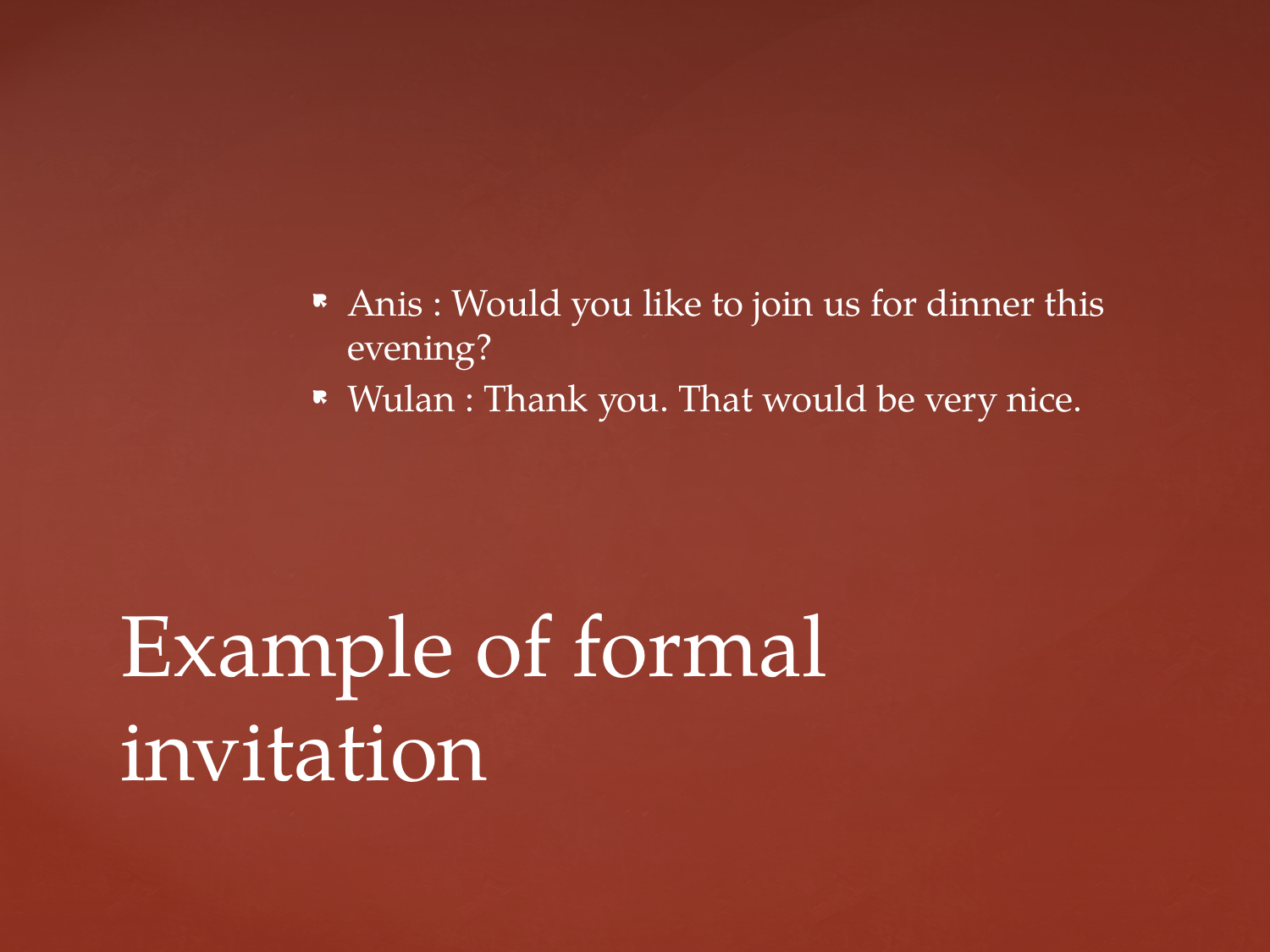

Anis : Would you like to join us for dinner this evening?
Wulan : Thank you. That would be very nice.
# Example of formal invitation